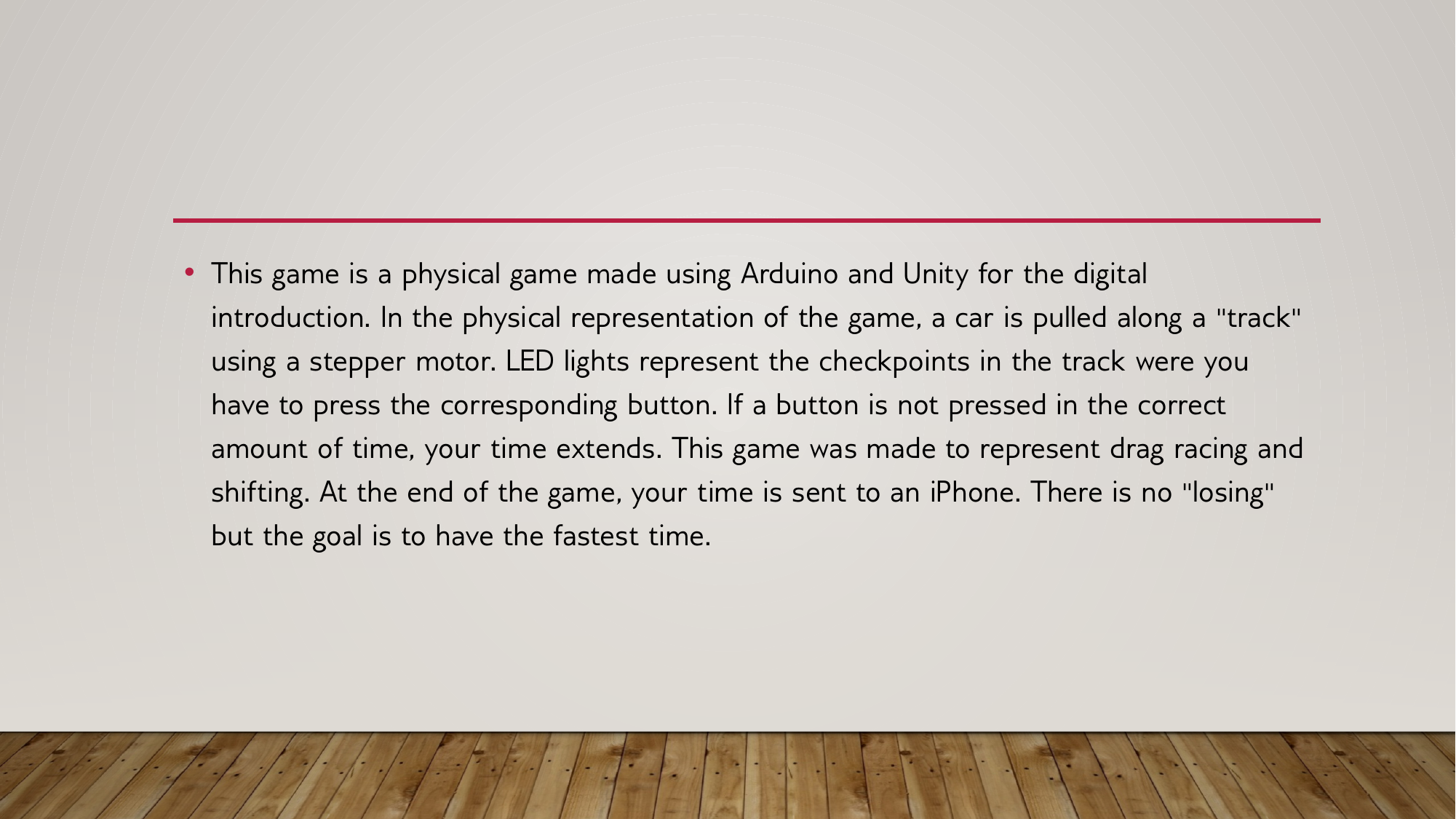

This game is a physical game made using Arduino and Unity for the digital introduction. In the physical representation of the game, a car is pulled along a "track" using a stepper motor. LED lights represent the checkpoints in the track were you have to press the corresponding button. If a button is not pressed in the correct amount of time, your time extends. This game was made to represent drag racing and shifting. At the end of the game, your time is sent to an iPhone. There is no "losing" but the goal is to have the fastest time.